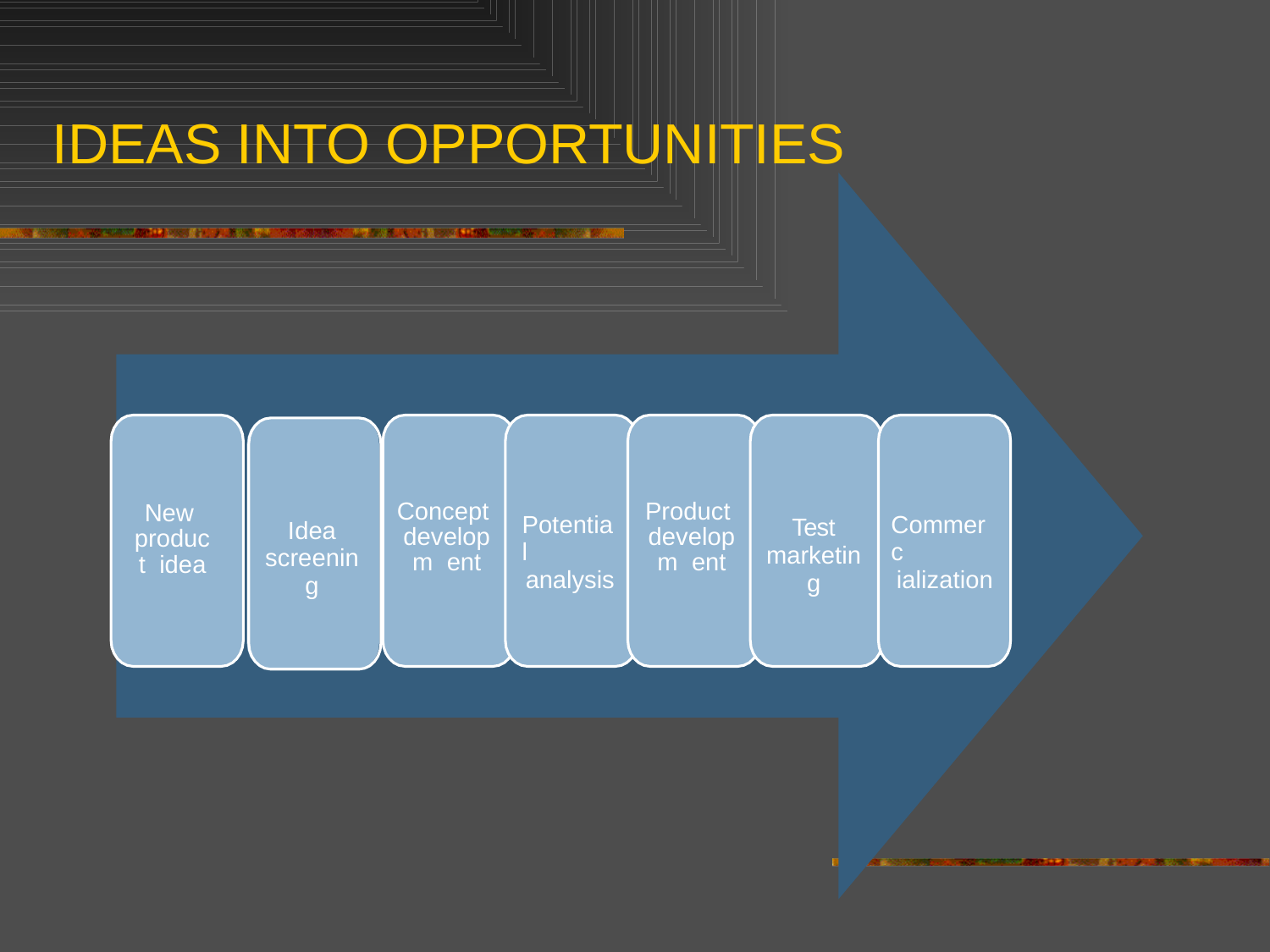

# IDEAS INTO OPPORTUNITIES

New  product  idea

Commerc
ialization

Idea
screening
Concept  developm  ent
Product  developm  ent
Potential
analysis
Test
marketing